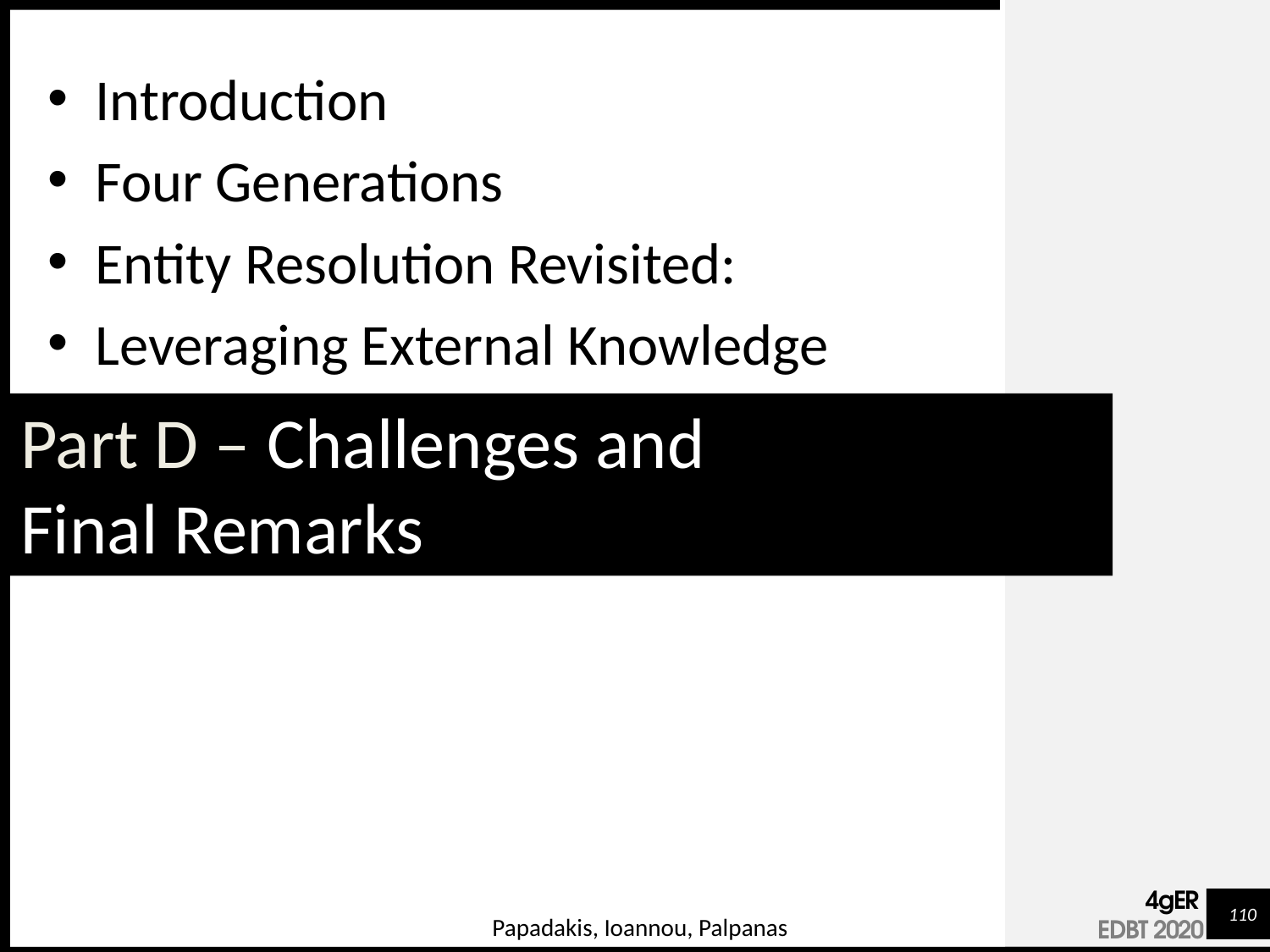

Introduction
Four Generations
Entity Resolution Revisited:
Leveraging External Knowledge

Part D – Challenges and
Final Remarks

Papadakis, Ioannou, Palpanas